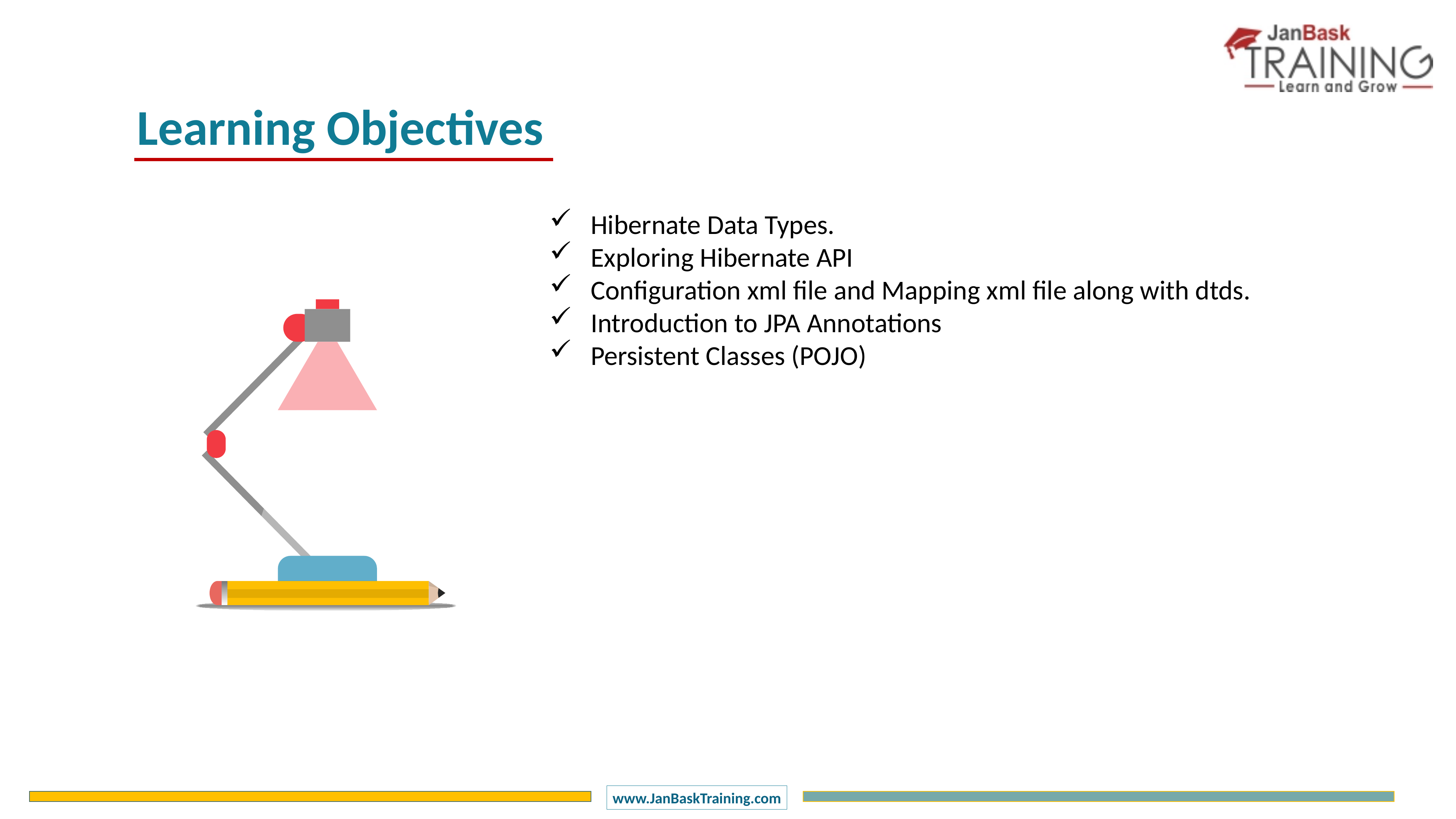

Learning Objectives
Hibernate Data Types.
Exploring Hibernate API
Configuration xml file and Mapping xml file along with dtds.
Introduction to JPA Annotations
Persistent Classes (POJO)